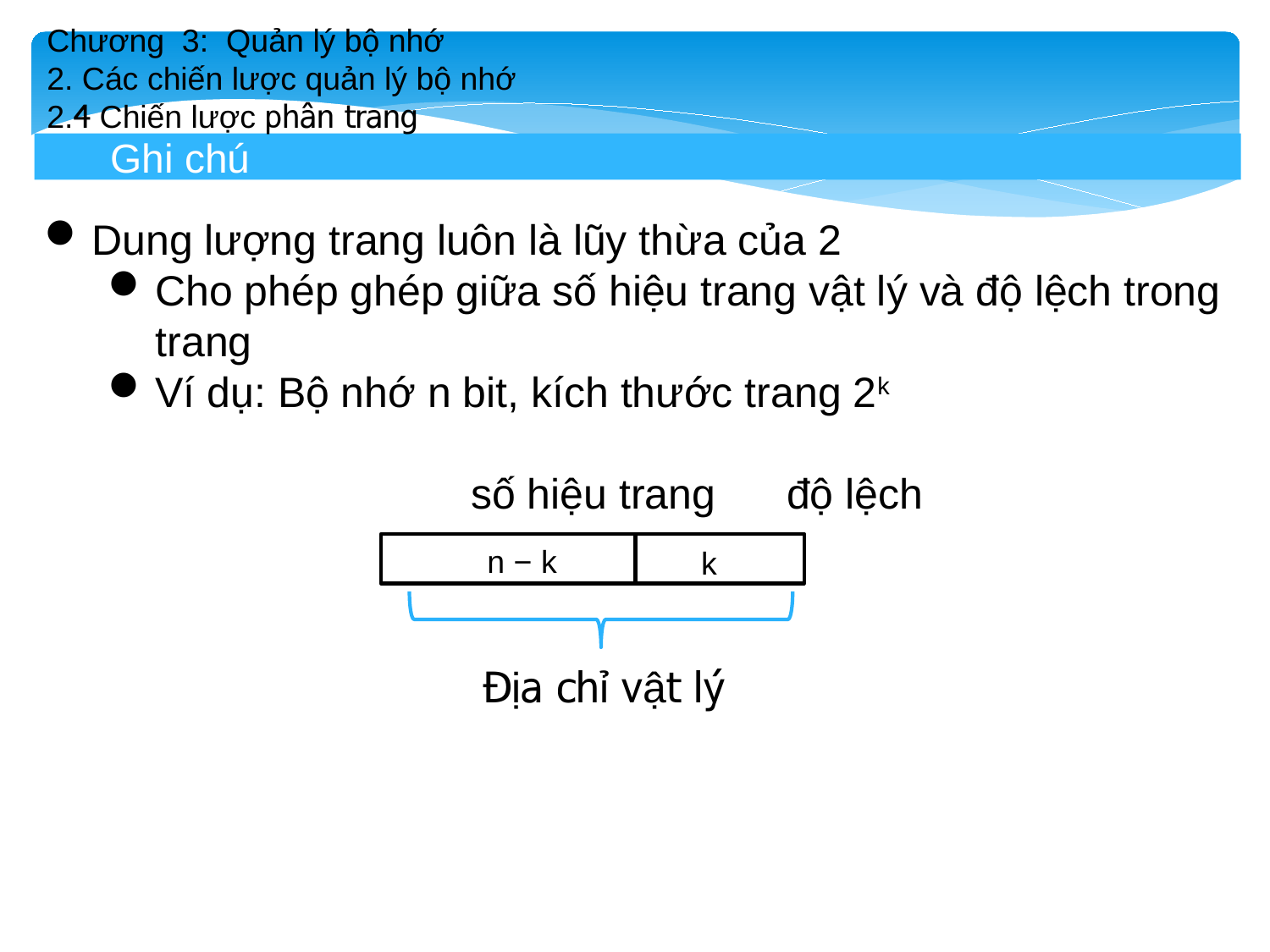

Chương  3:  Quản lý bộ nhớ
2. Các chiến lược quản lý bộ nhớ
2.4 Chiến lược phân trang
Ghi chú
Dung lượng trang luôn là lũy thừa của 2
Cho phép ghép giữa số hiệu trang vật lý và độ lệch trong trang
Ví dụ: Bộ nhớ n bit, kích thước trang 2k

                                    số hiệu trang      độ lệch

n − k
k
Địa chỉ vật lý